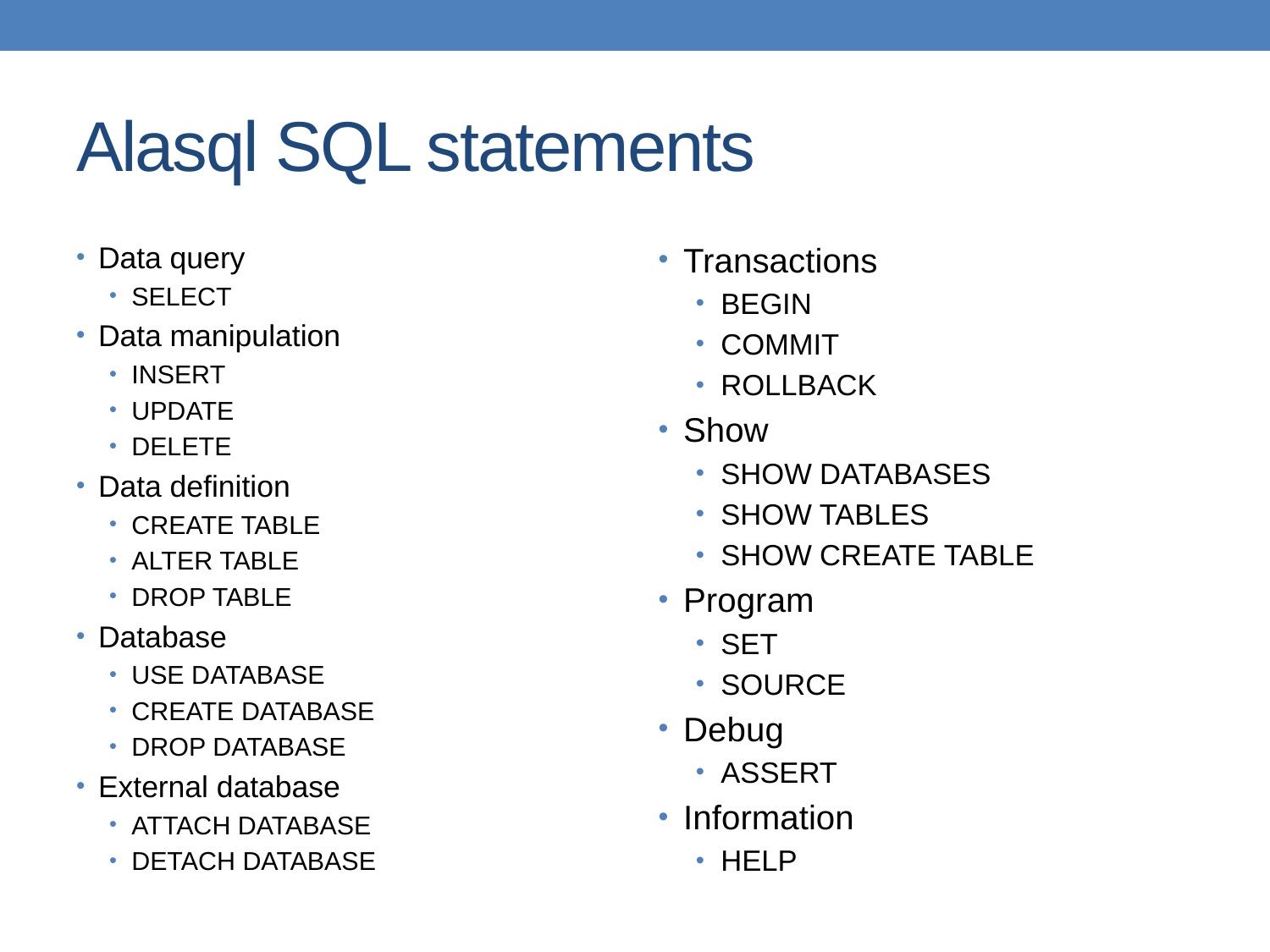

# Alasql SQL statements
Data query
SELECT
Data manipulation
INSERT
UPDATE
DELETE
Data definition
CREATE TABLE
ALTER TABLE
DROP TABLE
Database
USE DATABASE
CREATE DATABASE
DROP DATABASE
External database
ATTACH DATABASE
DETACH DATABASE
Transactions
BEGIN
COMMIT
ROLLBACK
Show
SHOW DATABASES
SHOW TABLES
SHOW CREATE TABLE
Program
SET
SOURCE
Debug
ASSERT
Information
HELP